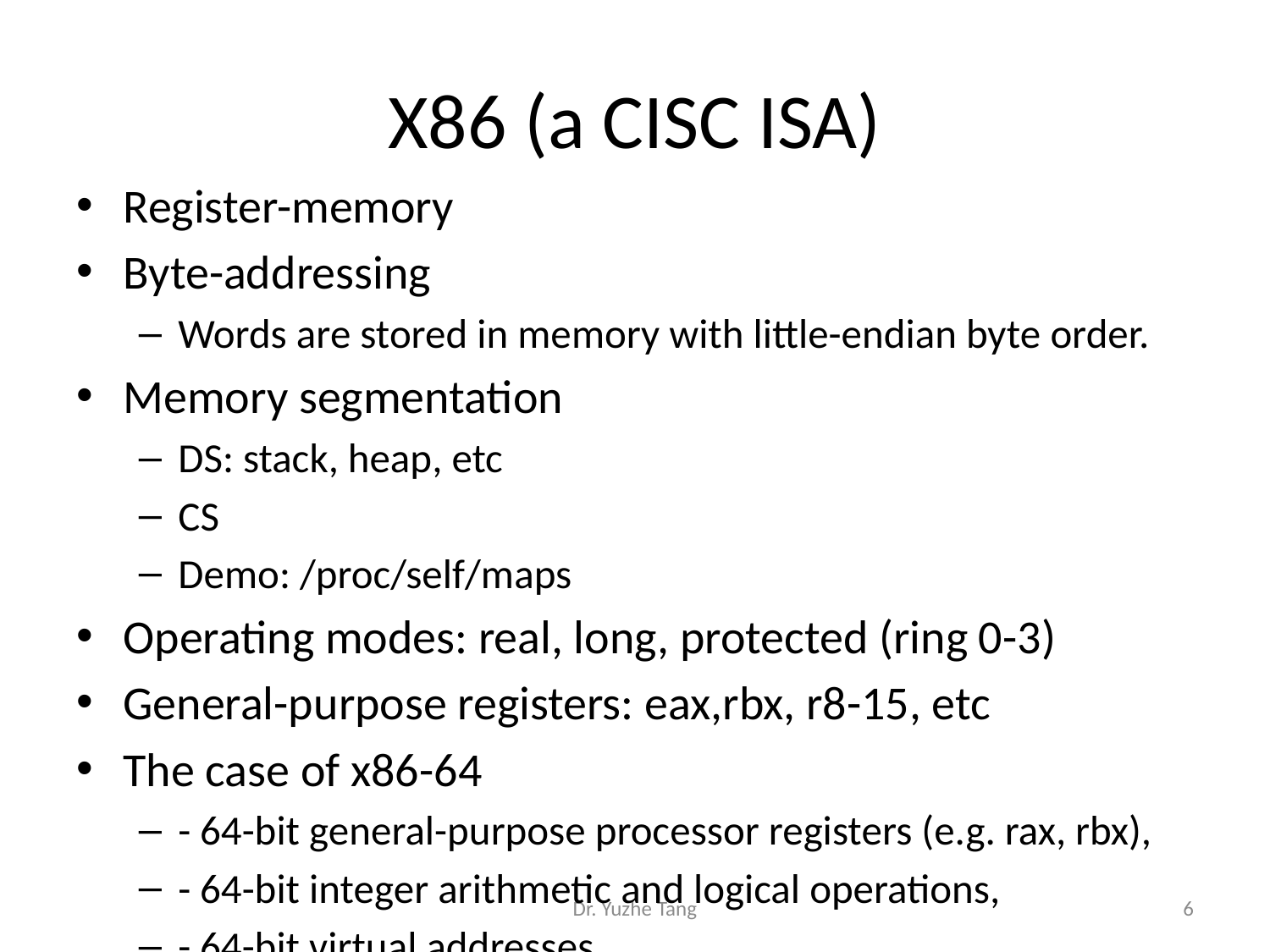

# X86 (a CISC ISA)
Register-memory
Byte-addressing
Words are stored in memory with little-endian byte order.
Memory segmentation
DS: stack, heap, etc
CS
Demo: /proc/self/maps
Operating modes: real, long, protected (ring 0-3)
General-purpose registers: eax,rbx, r8-15, etc
The case of x86-64
- 64-bit general-purpose processor registers (e.g. rax, rbx),
- 64-bit integer arithmetic and logical operations,
- 64-bit virtual addresses.
Dr. Yuzhe Tang
6